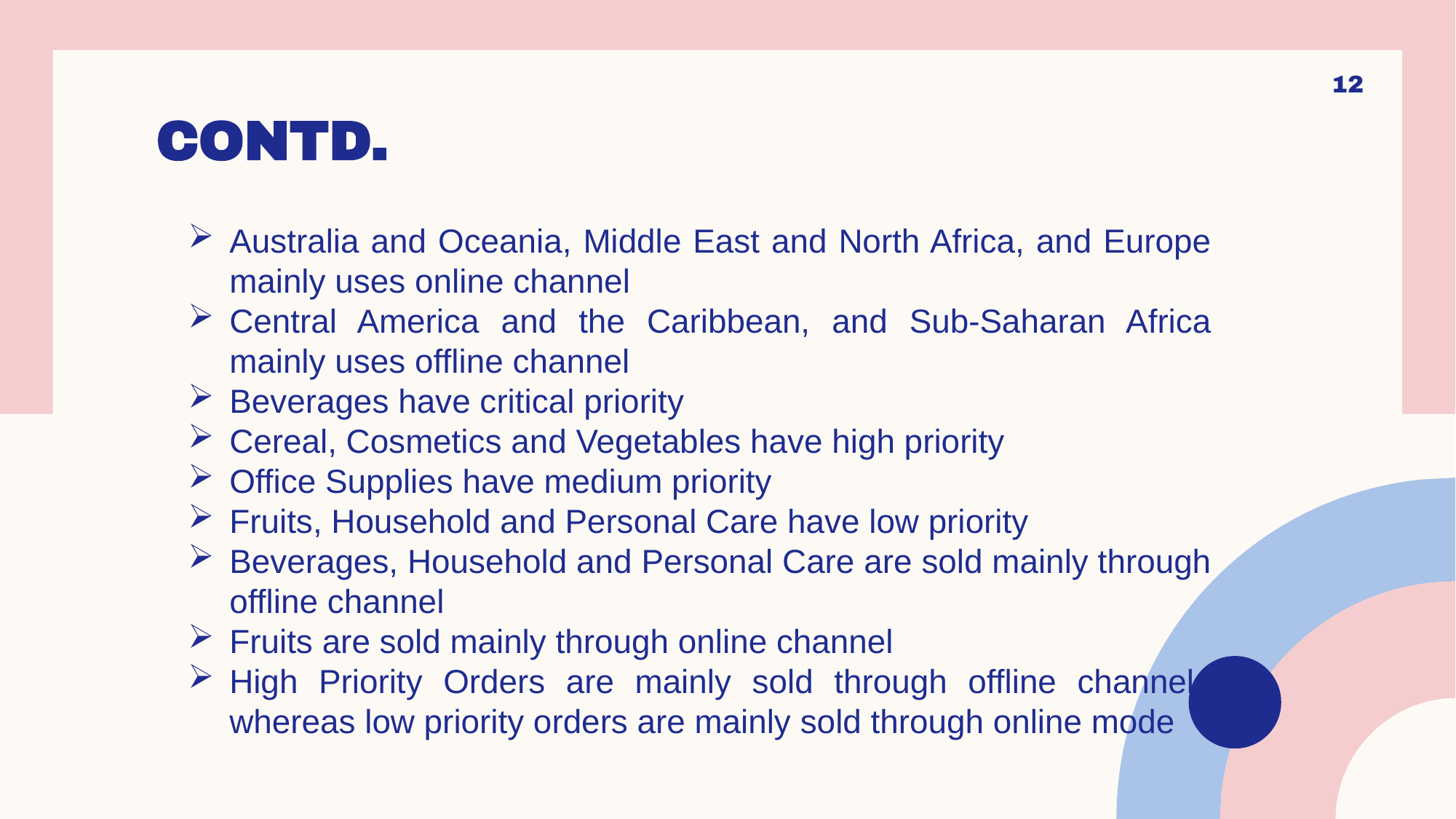

12
# CONTD.
Australia and Oceania, Middle East and North Africa, and Europe mainly uses online channel
Central America and the Caribbean, and Sub-Saharan Africa mainly uses offline channel
Beverages have critical priority
Cereal, Cosmetics and Vegetables have high priority
Office Supplies have medium priority
Fruits, Household and Personal Care have low priority
Beverages, Household and Personal Care are sold mainly through offline channel
Fruits are sold mainly through online channel
High Priority Orders are mainly sold through offline channels whereas low priority orders are mainly sold through online mode